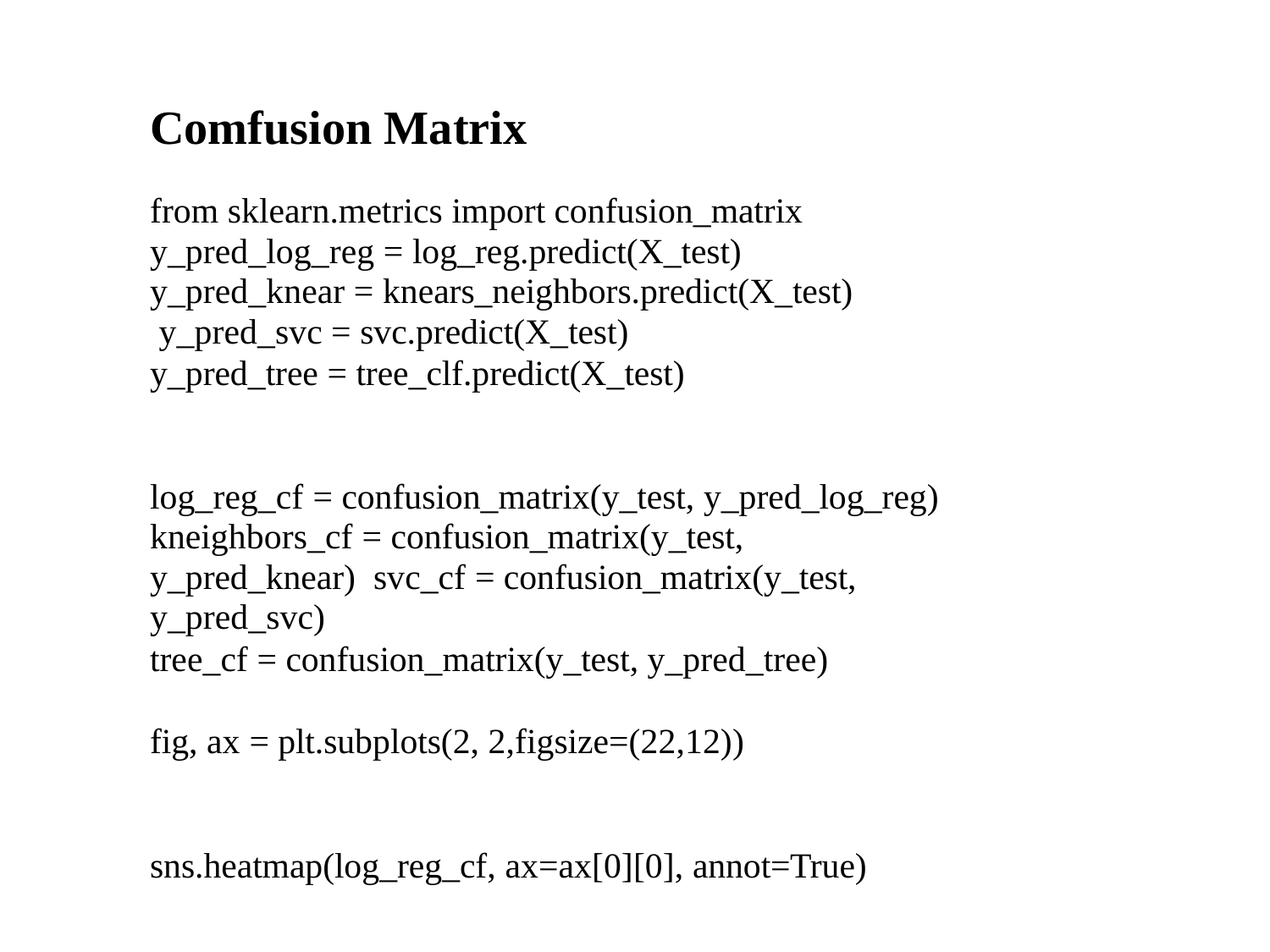

# Comfusion Matrix
from sklearn.metrics import confusion_matrix  y_pred_log_reg = log_reg.predict(X_test)  y_pred_knear = knears_neighbors.predict(X_test)  y_pred_svc = svc.predict(X_test)
y_pred_tree = tree_clf.predict(X_test)

log_reg_cf = confusion_matrix(y_test, y_pred_log_reg)  kneighbors_cf = confusion_matrix(y_test, y_pred_knear)  svc_cf = confusion_matrix(y_test, y_pred_svc)
tree_cf = confusion_matrix(y_test, y_pred_tree)

fig, ax = plt.subplots(2, 2,figsize=(22,12))

sns.heatmap(log_reg_cf, ax=ax[0][0], annot=True)